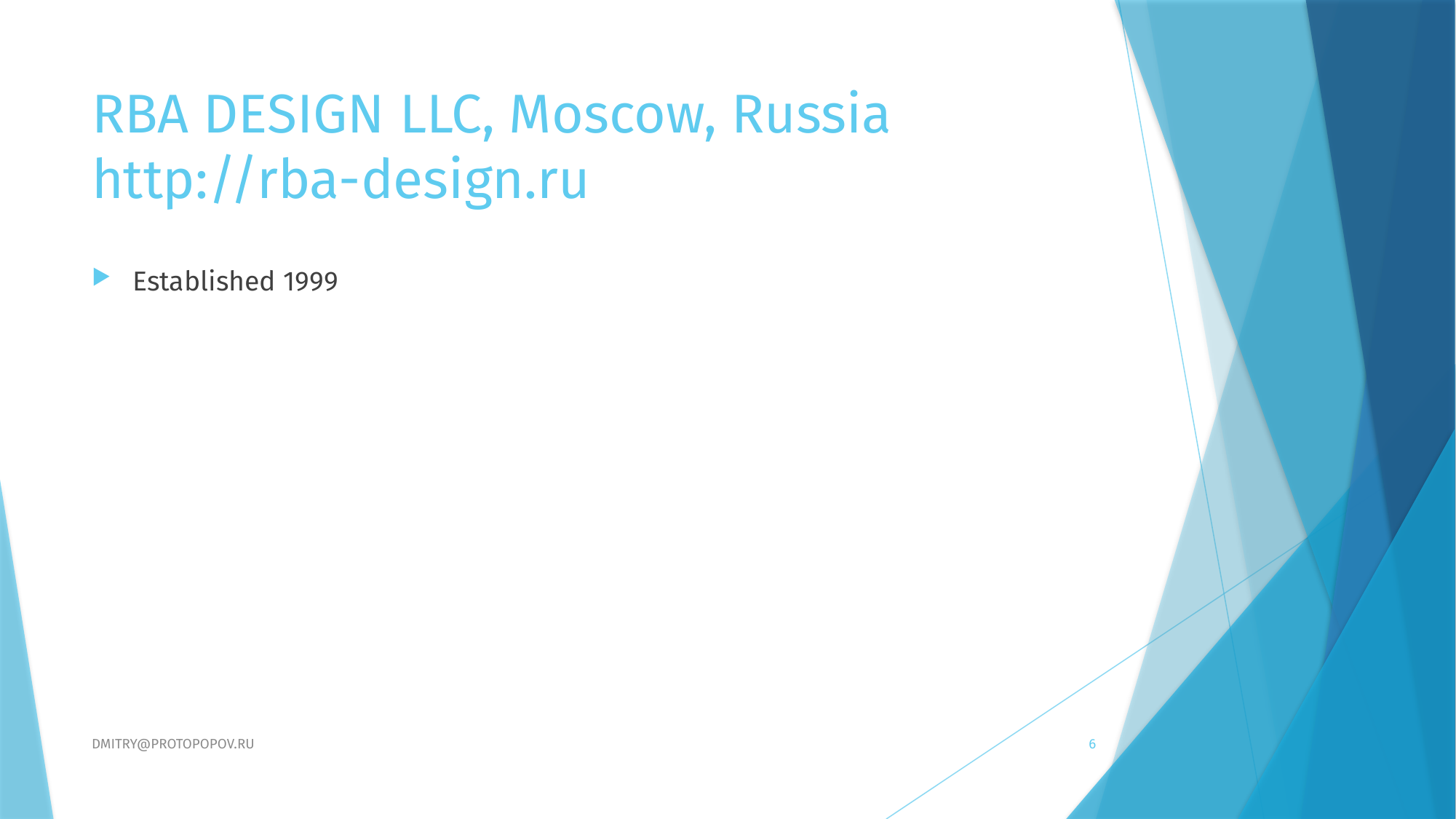

# RBA DESIGN LLC, Moscow, Russia http://rba-design.ru
Established 1999

DMITRY@PROTOPOPOV.RU
6